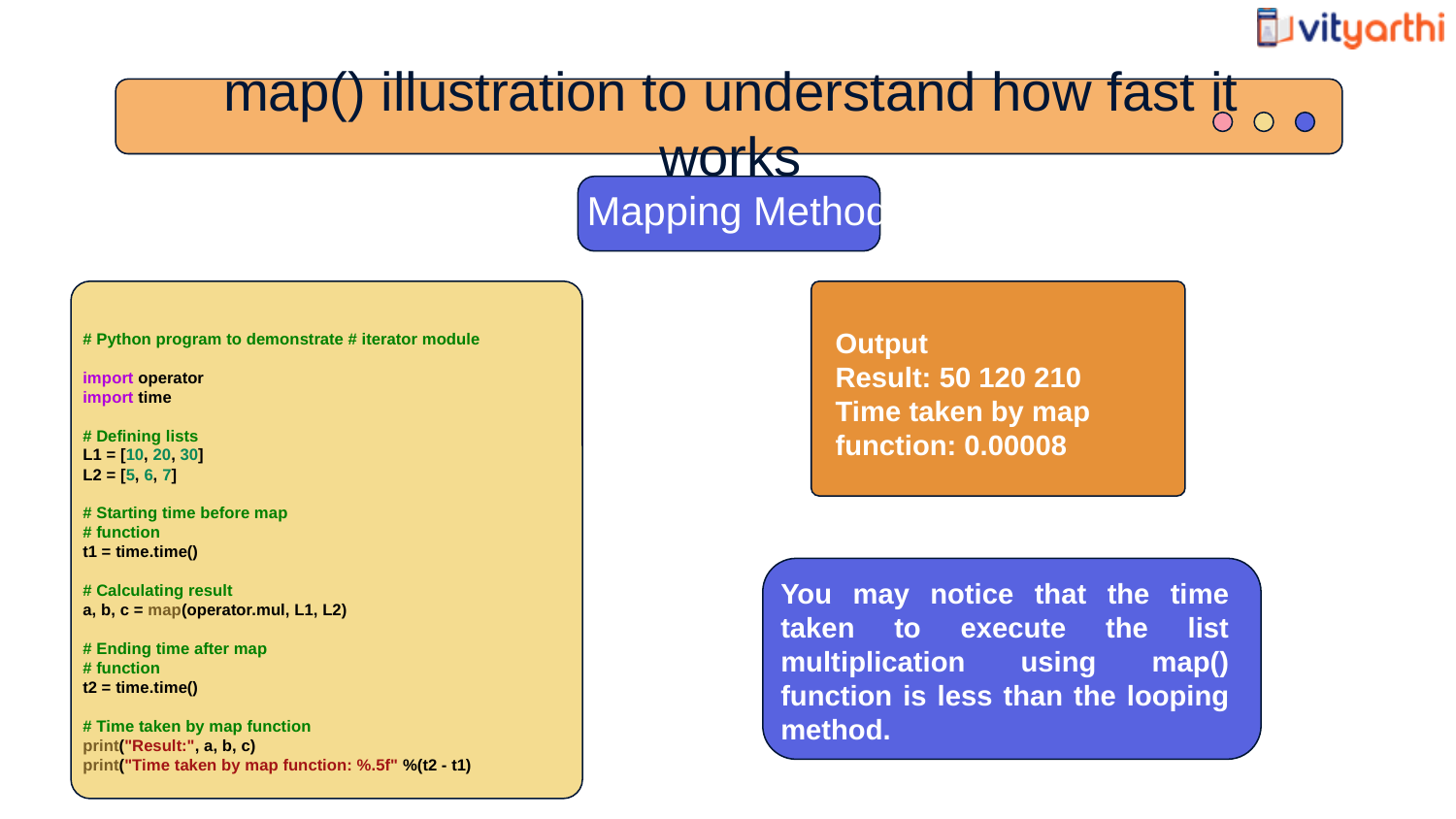

map() illustration to understand how fast it works

Mapping Method

Output
Result: 50 120 210
Time taken by map function: 0.00008

# Python program to demonstrate # iterator module

import operator
import time

# Defining lists
L1 = [10, 20, 30]
L2 = [5, 6, 7]

# Starting time before map
# function
t1 = time.time()

# Calculating result
a, b, c = map(operator.mul, L1, L2)

# Ending time after map
# function
t2 = time.time()

# Time taken by map function
print("Result:", a, b, c)
print("Time taken by map function: %.5f" %(t2 - t1)

You may notice that the time taken to execute the list multiplication using map() function is less than the looping method.